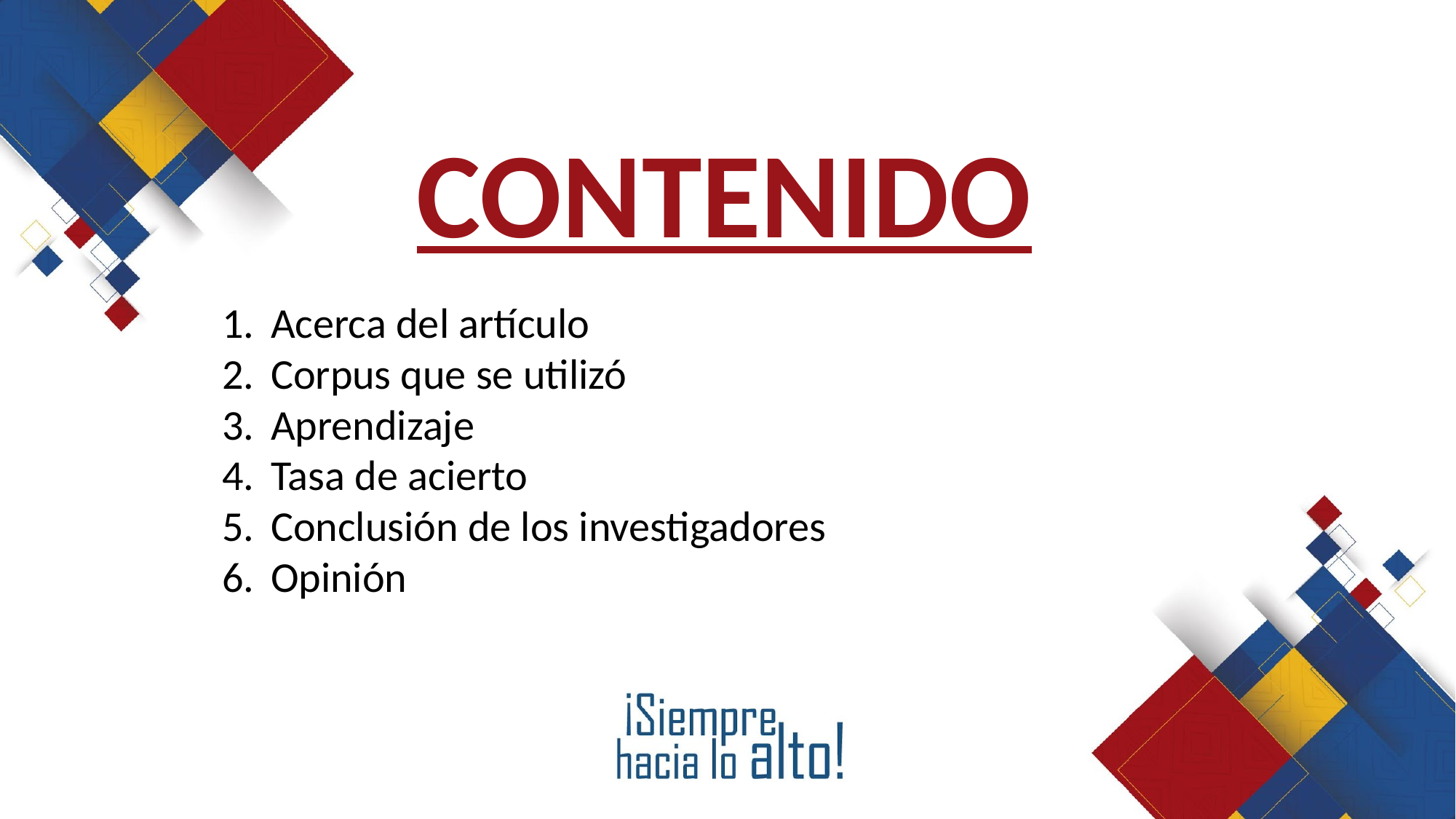

CONTENIDO
Acerca del artículo
Corpus que se utilizó
Aprendizaje
Tasa de acierto
Conclusión de los investigadores
Opinión